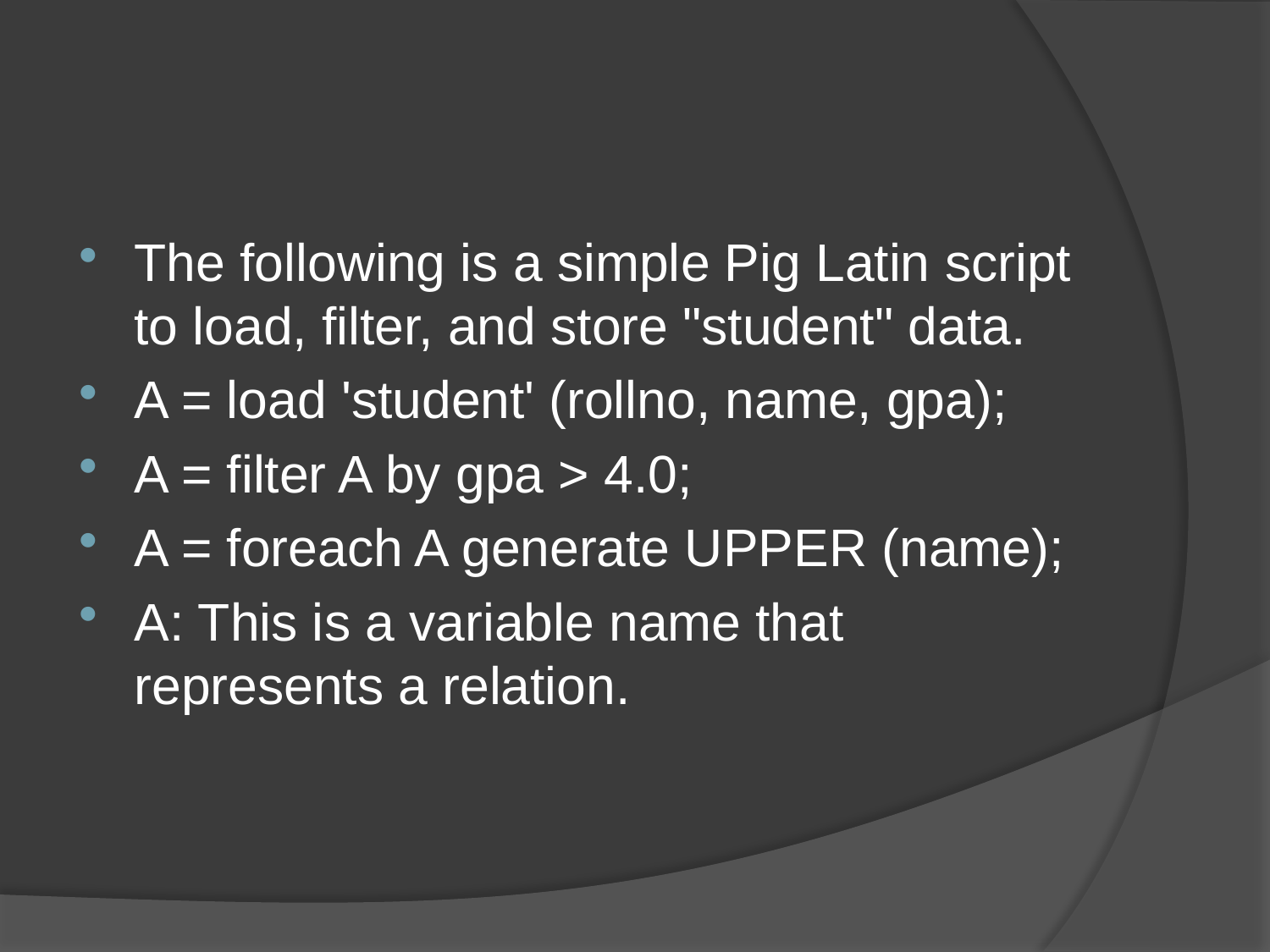

#
The following is a simple Pig Latin script to load, filter, and store "student" data.
A = load 'student' (rollno, name, gpa);
A = filter A by gpa > 4.0;
A = foreach A generate UPPER (name);
A: This is a variable name that represents a relation.